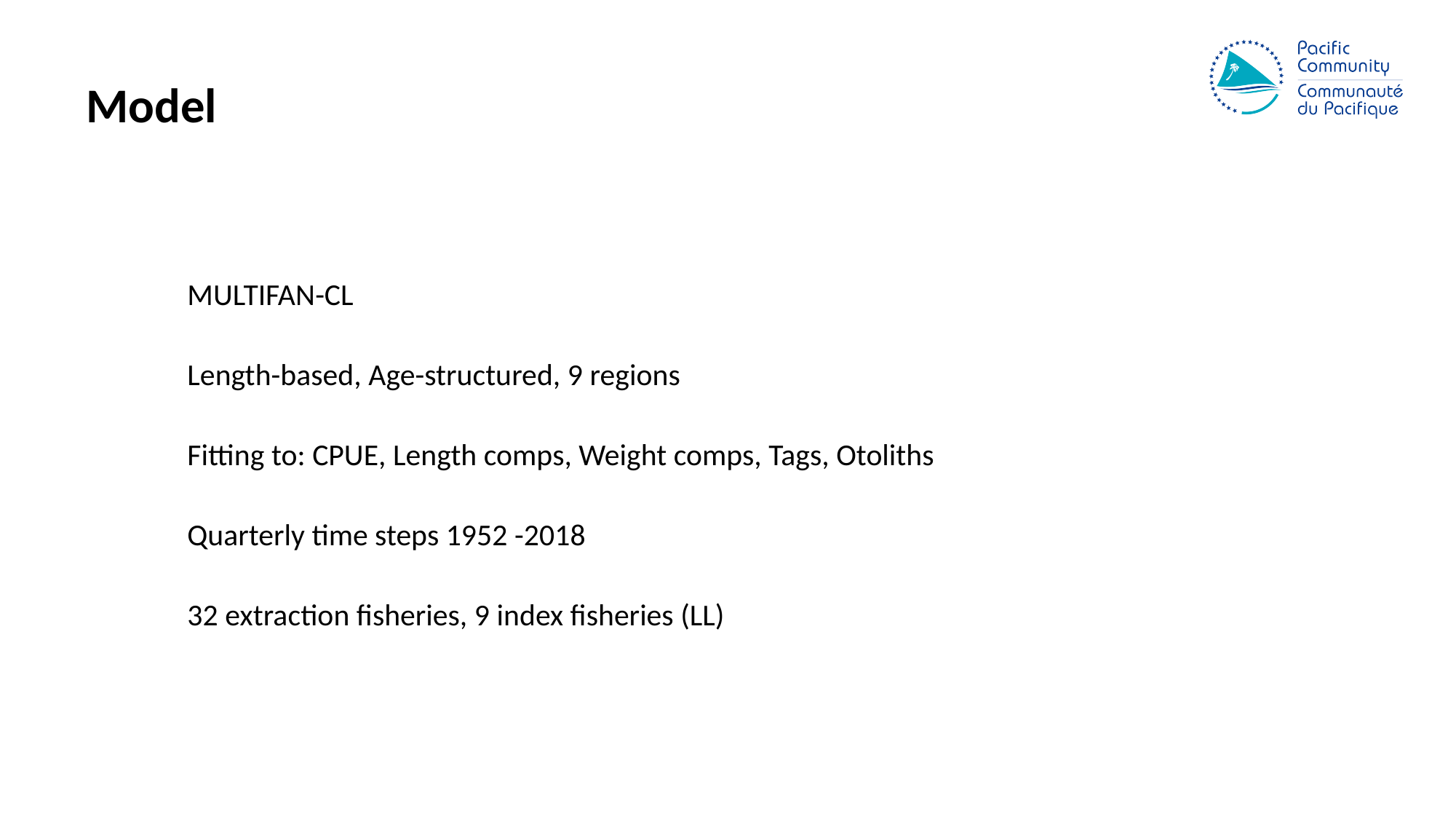

# Model
MULTIFAN-CL
Length-based, Age-structured, 9 regions
Fitting to: CPUE, Length comps, Weight comps, Tags, Otoliths
Quarterly time steps 1952 -2018
32 extraction fisheries, 9 index fisheries (LL)